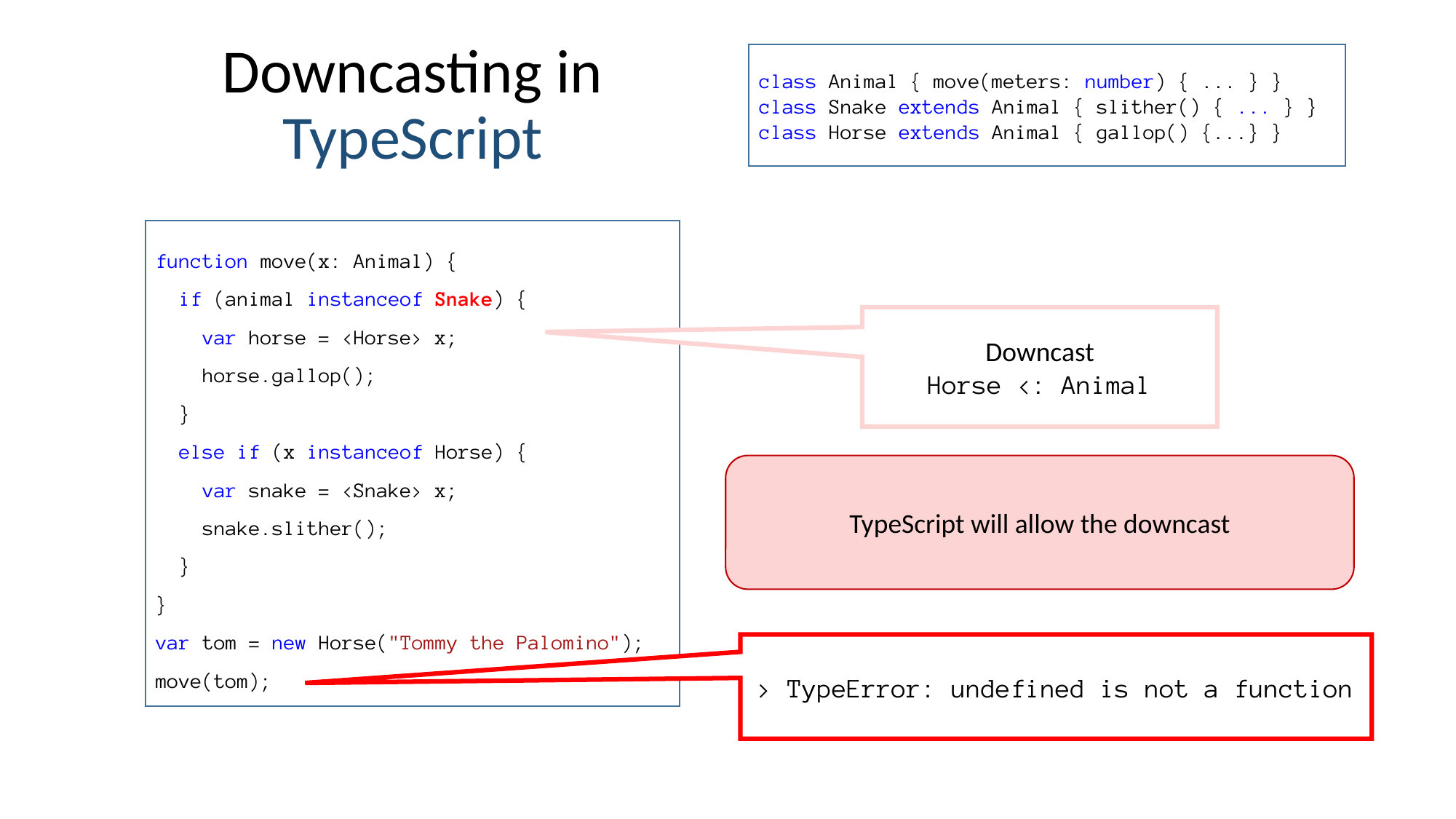

# Downcasting in TypeScript
class Animal { move(meters: number) { ... } }
class Snake extends Animal { slither() { ... } }
class Horse extends Animal { gallop() {...} }
function move(x: Animal) {
  if (animal instanceof Snake) {
    var horse = <Horse> x;
    horse.gallop();
  }
  else if (x instanceof Horse) {
    var snake = <Snake> x;
    snake.slither();
  }
}
var tom = new Horse("Tommy the Palomino");
move(tom);

Downcast
Horse <: Animal

TypeScript will allow the downcast
> TypeError: undefined is not a function